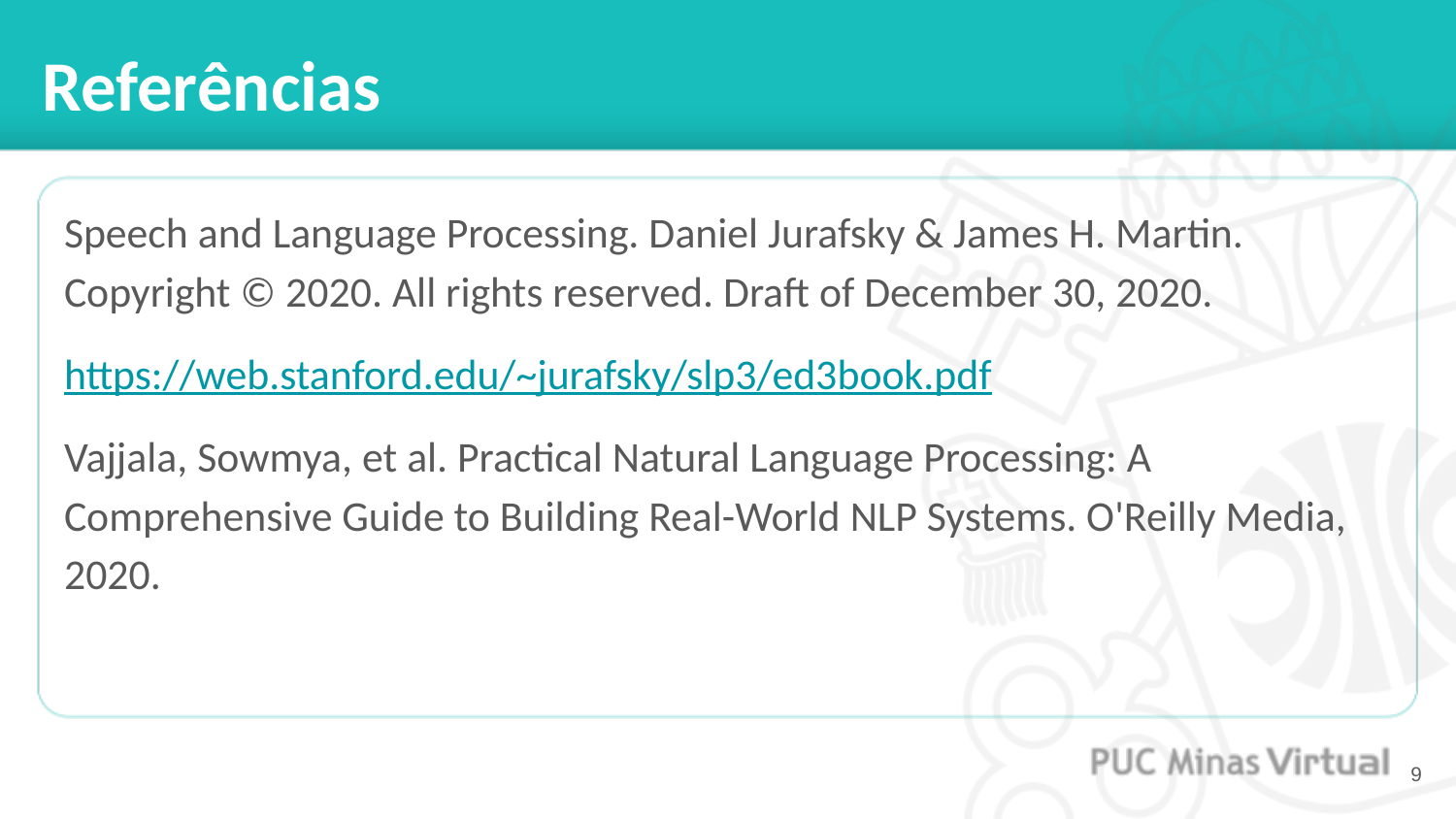

# Referências
Speech and Language Processing. Daniel Jurafsky & James H. Martin. Copyright © 2020. All rights reserved. Draft of December 30, 2020.
https://web.stanford.edu/~jurafsky/slp3/ed3book.pdf
Vajjala, Sowmya, et al. Practical Natural Language Processing: A Comprehensive Guide to Building Real-World NLP Systems. O'Reilly Media, 2020.
9